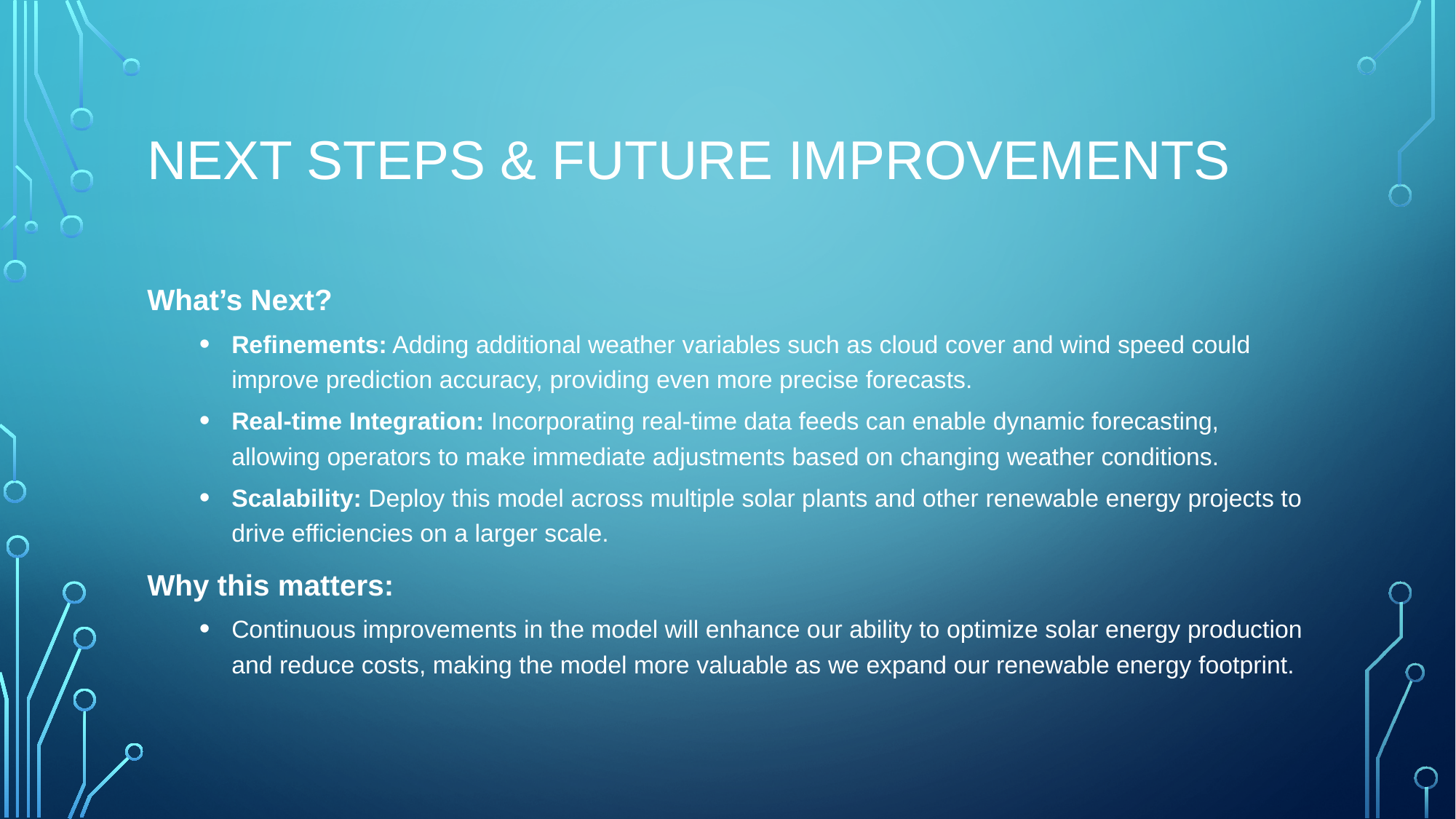

# Next Steps & Future Improvements
What’s Next?
Refinements: Adding additional weather variables such as cloud cover and wind speed could improve prediction accuracy, providing even more precise forecasts.
Real-time Integration: Incorporating real-time data feeds can enable dynamic forecasting, allowing operators to make immediate adjustments based on changing weather conditions.
Scalability: Deploy this model across multiple solar plants and other renewable energy projects to drive efficiencies on a larger scale.
Why this matters:
Continuous improvements in the model will enhance our ability to optimize solar energy production and reduce costs, making the model more valuable as we expand our renewable energy footprint.